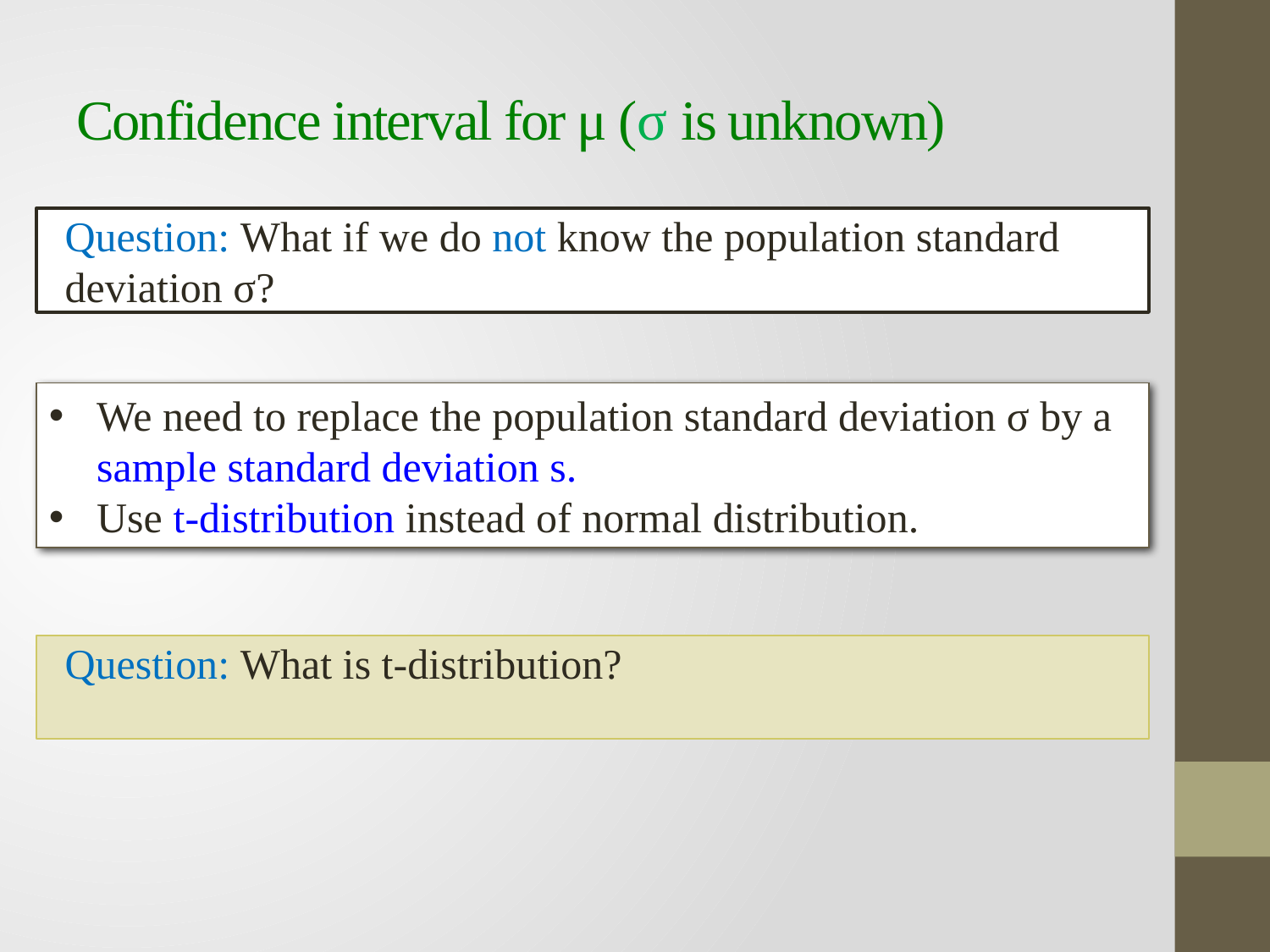

# Confidence interval for μ (σ is unknown)
Question: What if we do not know the population standard deviation σ?
We need to replace the population standard deviation σ by a sample standard deviation s.
Use t-distribution instead of normal distribution.
Question: What is t-distribution?